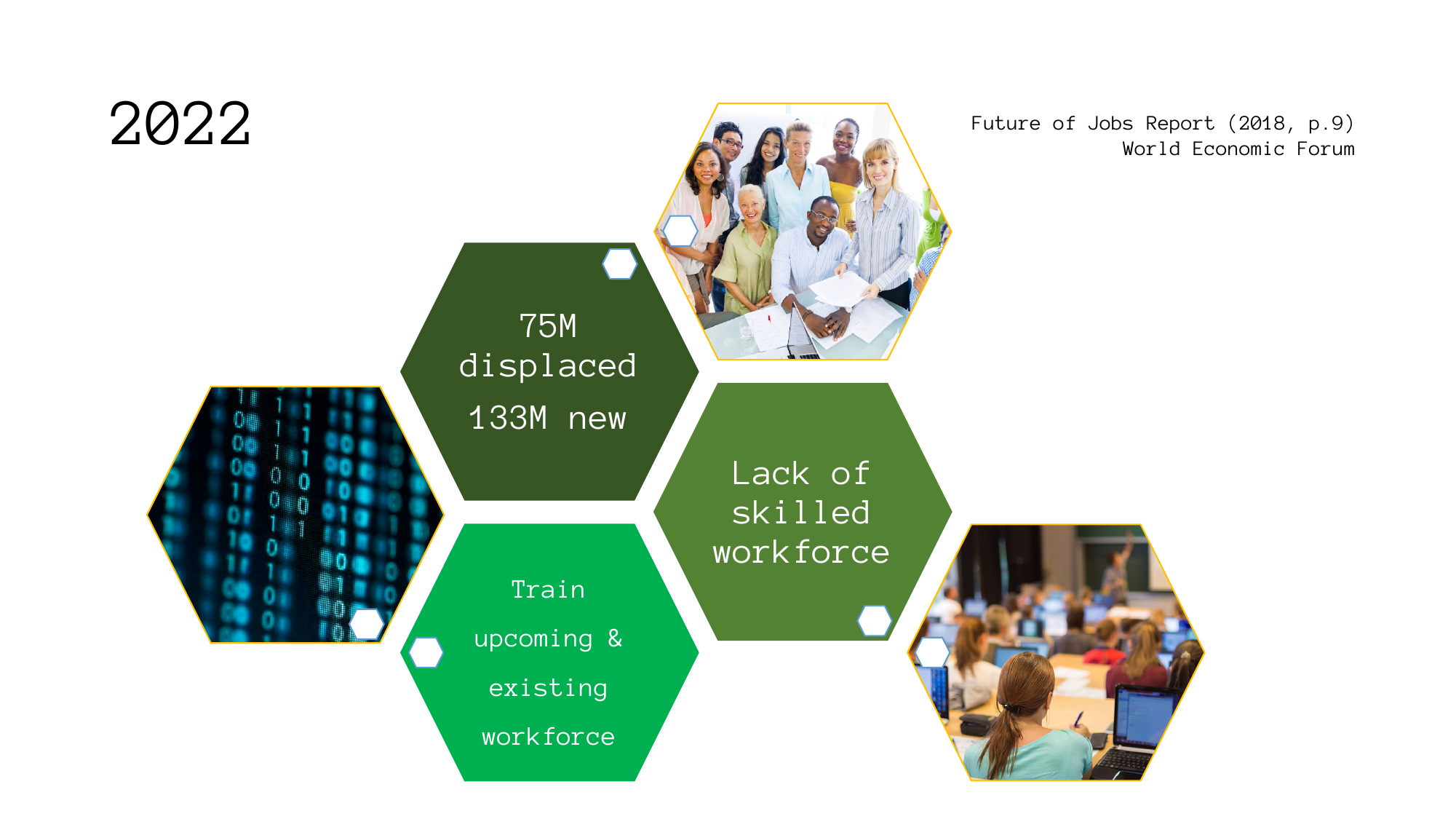

# 2022
Train upcoming & existing workforce
Lack of skilled workforce
75M displaced
133M new
Future of Jobs Report (2018, p.9)
World Economic Forum

75 Million Jobs displaced